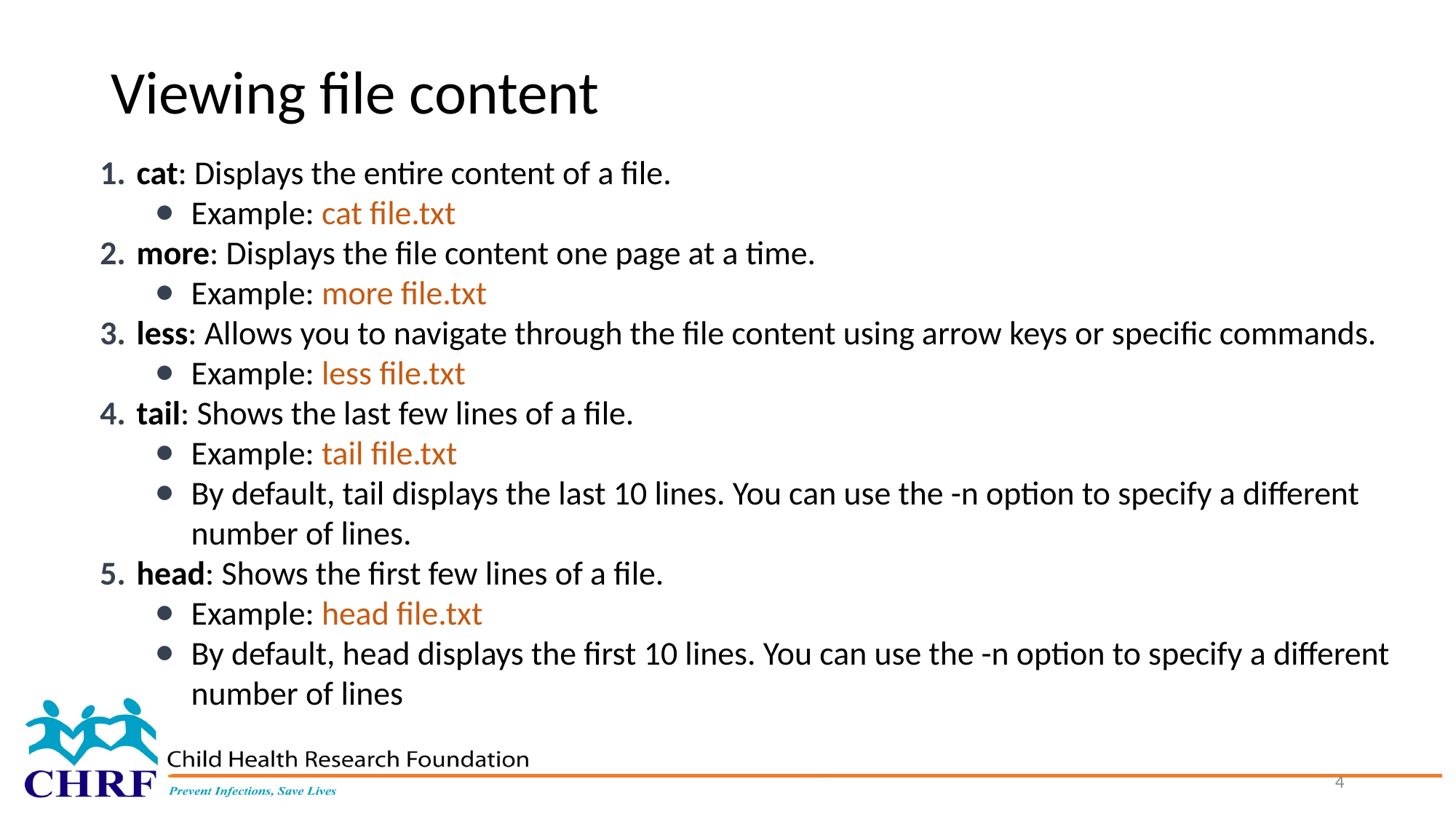

# Viewing file content
cat: Displays the entire content of a file.
Example: cat file.txt
more: Displays the file content one page at a time.
Example: more file.txt
less: Allows you to navigate through the file content using arrow keys or specific commands.
Example: less file.txt
tail: Shows the last few lines of a file.
Example: tail file.txt
By default, tail displays the last 10 lines. You can use the -n option to specify a different number of lines.
head: Shows the first few lines of a file.
Example: head file.txt
By default, head displays the first 10 lines. You can use the -n option to specify a different number of lines
4